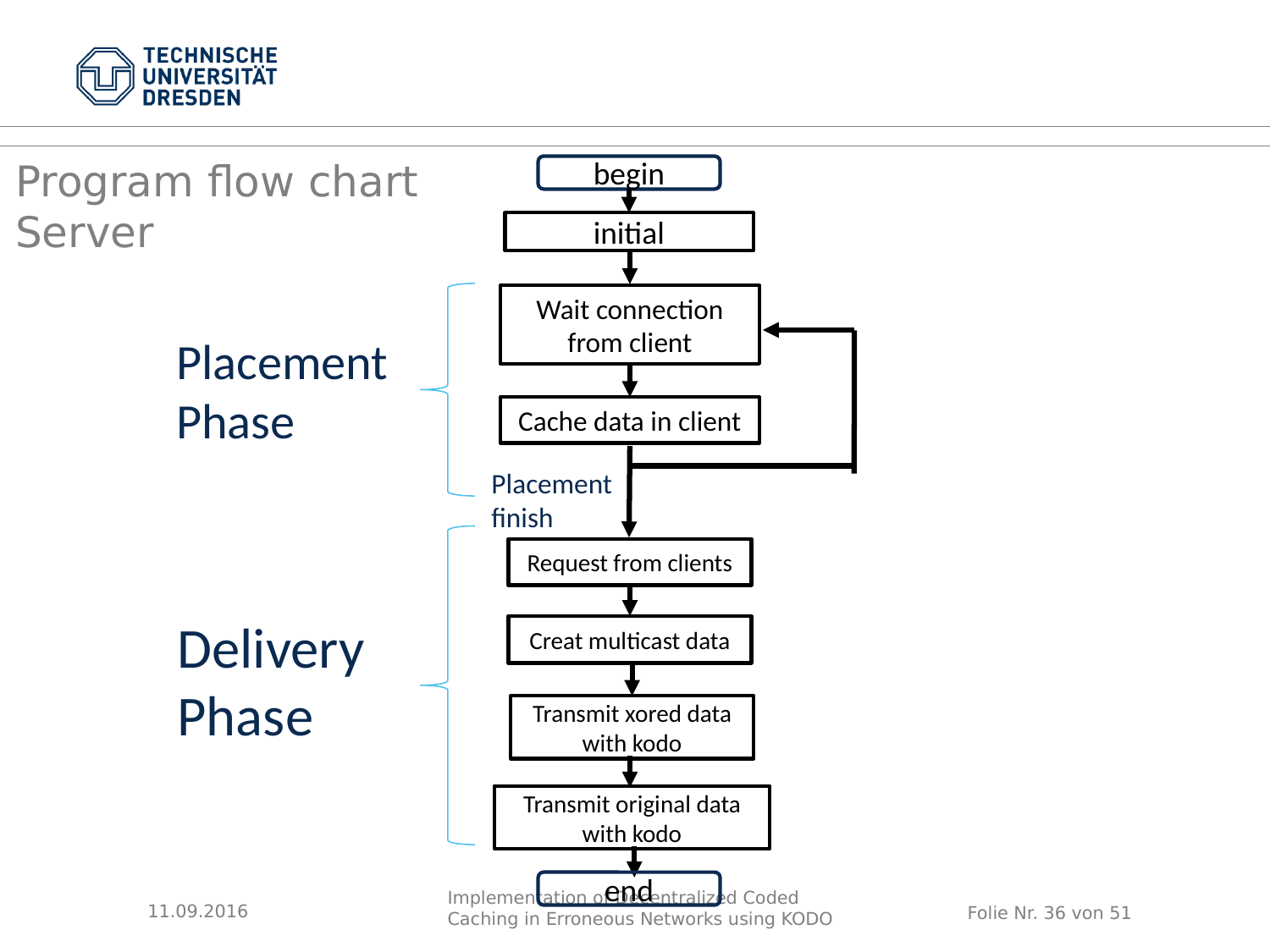

# Program flow chart Server
begin
initial

Wait connection
from client
Placement
Phase
Cache data in client
Placement finish

Request from clients
Creat multicast data
Transmit xored data with kodo
Transmit original data with kodo
Delivery Phase
end
11.09.2016